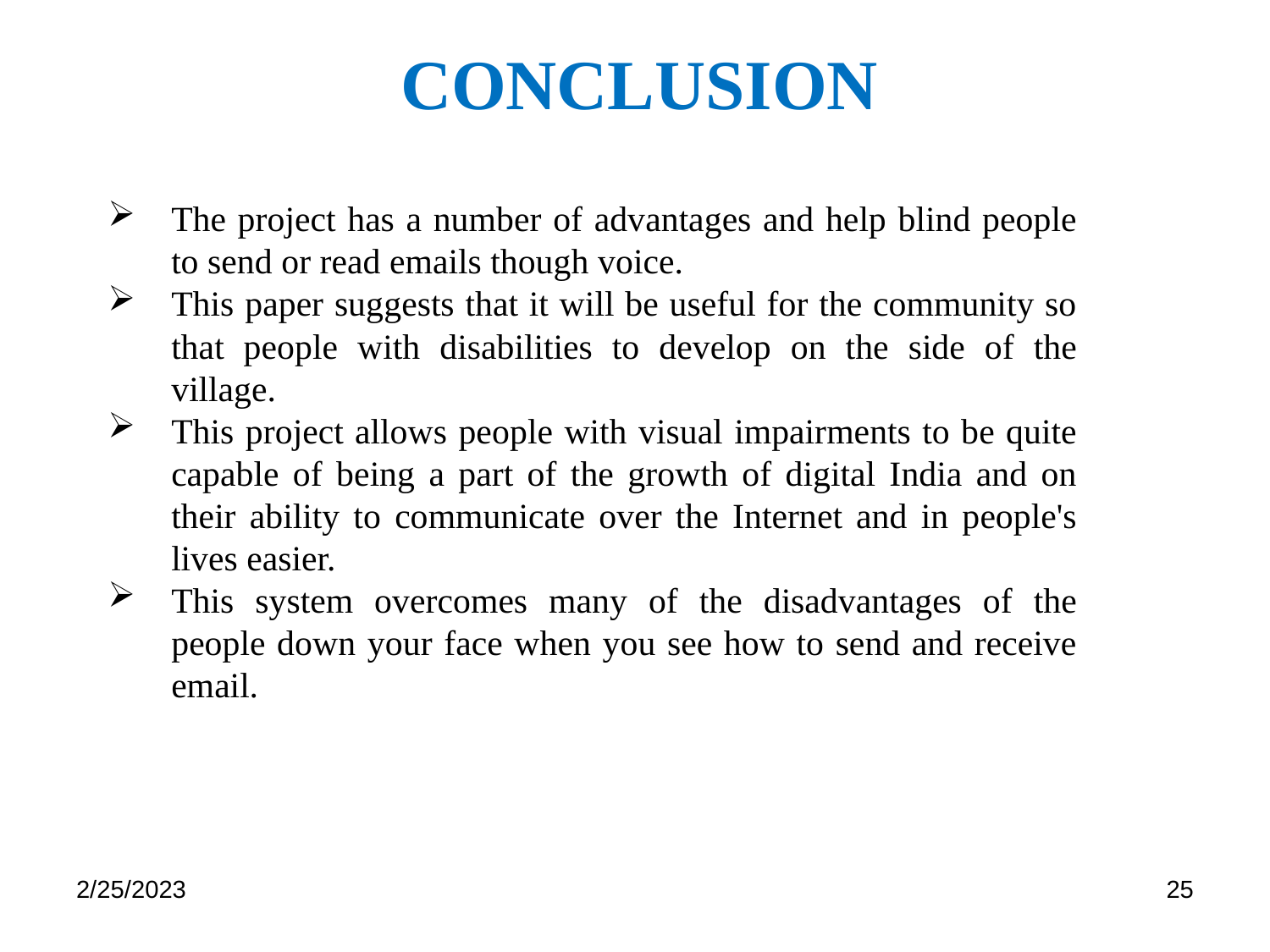

conclusion
The project has a number of advantages and help blind people to send or read emails though voice.
This paper suggests that it will be useful for the community so that people with disabilities to develop on the side of the village.
This project allows people with visual impairments to be quite capable of being a part of the growth of digital India and on their ability to communicate over the Internet and in people's lives easier.
This system overcomes many of the disadvantages of the people down your face when you see how to send and receive email.
2/25/2023
25